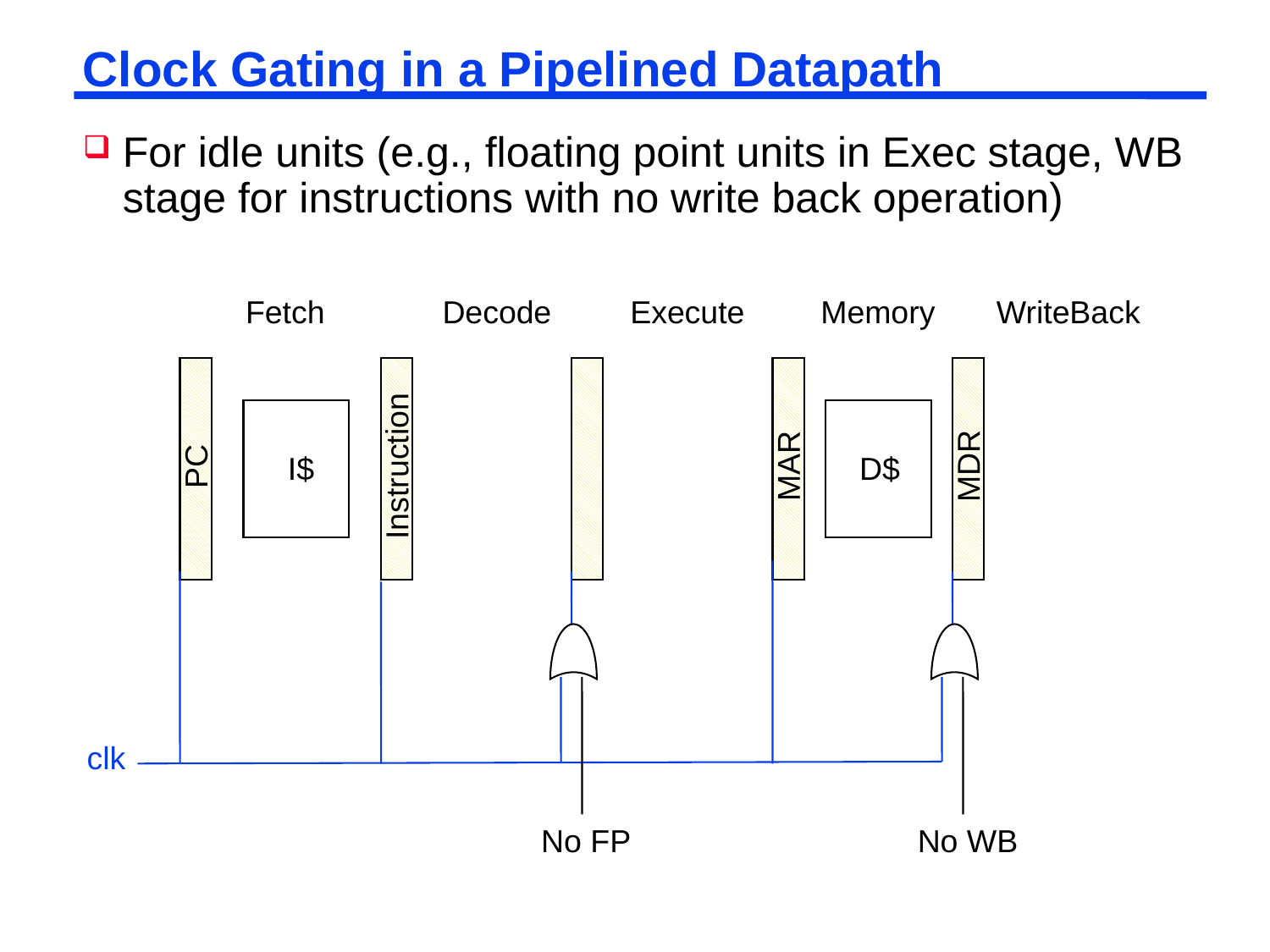

# Clock Gating in a Pipelined Datapath
For idle units (e.g., floating point units in Exec stage, WB stage for instructions with no write back operation)
Fetch
Decode
Execute
Memory
WriteBack

Instruction
MAR
MDR
PC
I$
D$

clk

No FP
No WB